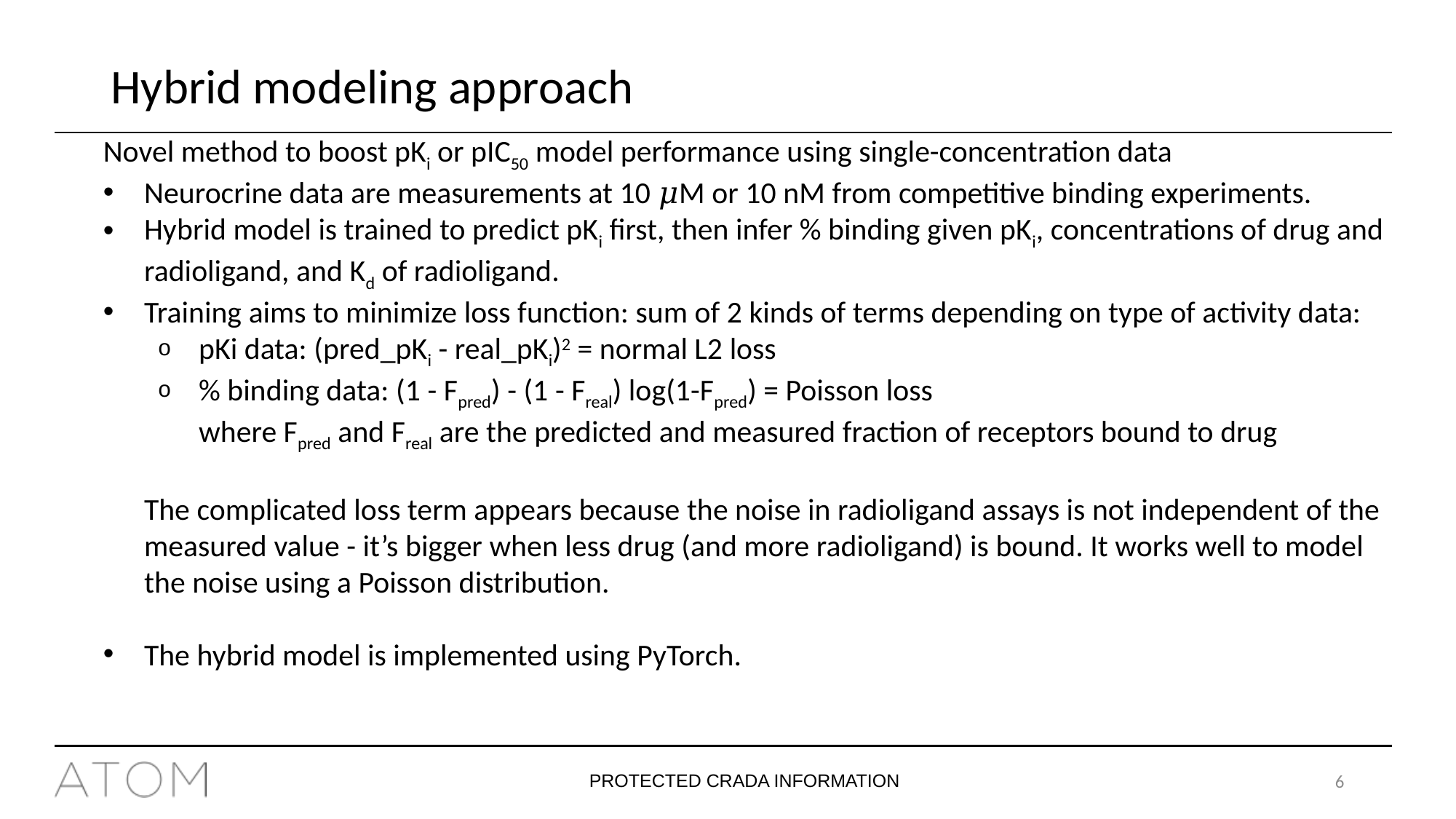

# Hybrid modeling approach
Novel method to boost pKi or pIC50 model performance using single-concentration data
Neurocrine data are measurements at 10 𝜇M or 10 nM from competitive binding experiments.
Hybrid model is trained to predict pKi first, then infer % binding given pKi, concentrations of drug and radioligand, and Kd of radioligand.
Training aims to minimize loss function: sum of 2 kinds of terms depending on type of activity data:
pKi data: (pred_pKi - real_pKi)2 = normal L2 loss
% binding data: (1 - Fpred) - (1 - Freal) log(1-Fpred) = Poisson loss
where Fpred and Freal are the predicted and measured fraction of receptors bound to drug

The complicated loss term appears because the noise in radioligand assays is not independent of the measured value - it’s bigger when less drug (and more radioligand) is bound. It works well to model the noise using a Poisson distribution.

The hybrid model is implemented using PyTorch.
6